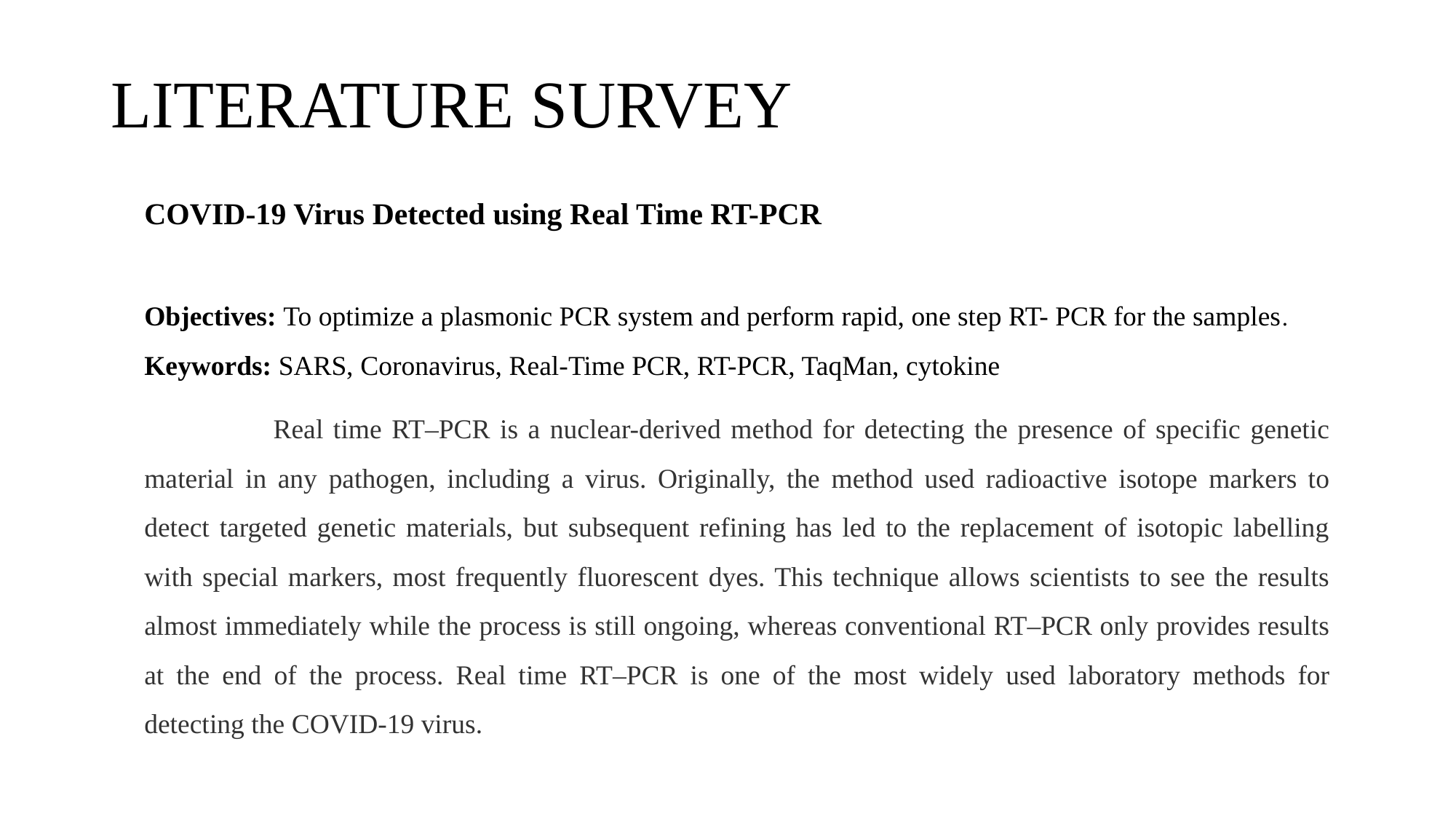

# LITERATURE SURVEY
COVID-19 Virus Detected using Real Time RT-PCR

Objectives: To optimize a plasmonic PCR system and perform rapid, one step RT- PCR for the samples.
Keywords: SARS, Coronavirus, Real-Time PCR, RT-PCR, TaqMan, cytokine
             Real time RT–PCR is a nuclear-derived method for detecting the presence of specific genetic material in any pathogen, including a virus. Originally, the method used radioactive isotope markers to detect targeted genetic materials, but subsequent refining has led to the replacement of isotopic labelling with special markers, most frequently fluorescent dyes. This technique allows scientists to see the results almost immediately while the process is still ongoing, whereas conventional RT–PCR only provides results at the end of the process. Real time RT–PCR is one of the most widely used laboratory methods for detecting the COVID-19 virus.